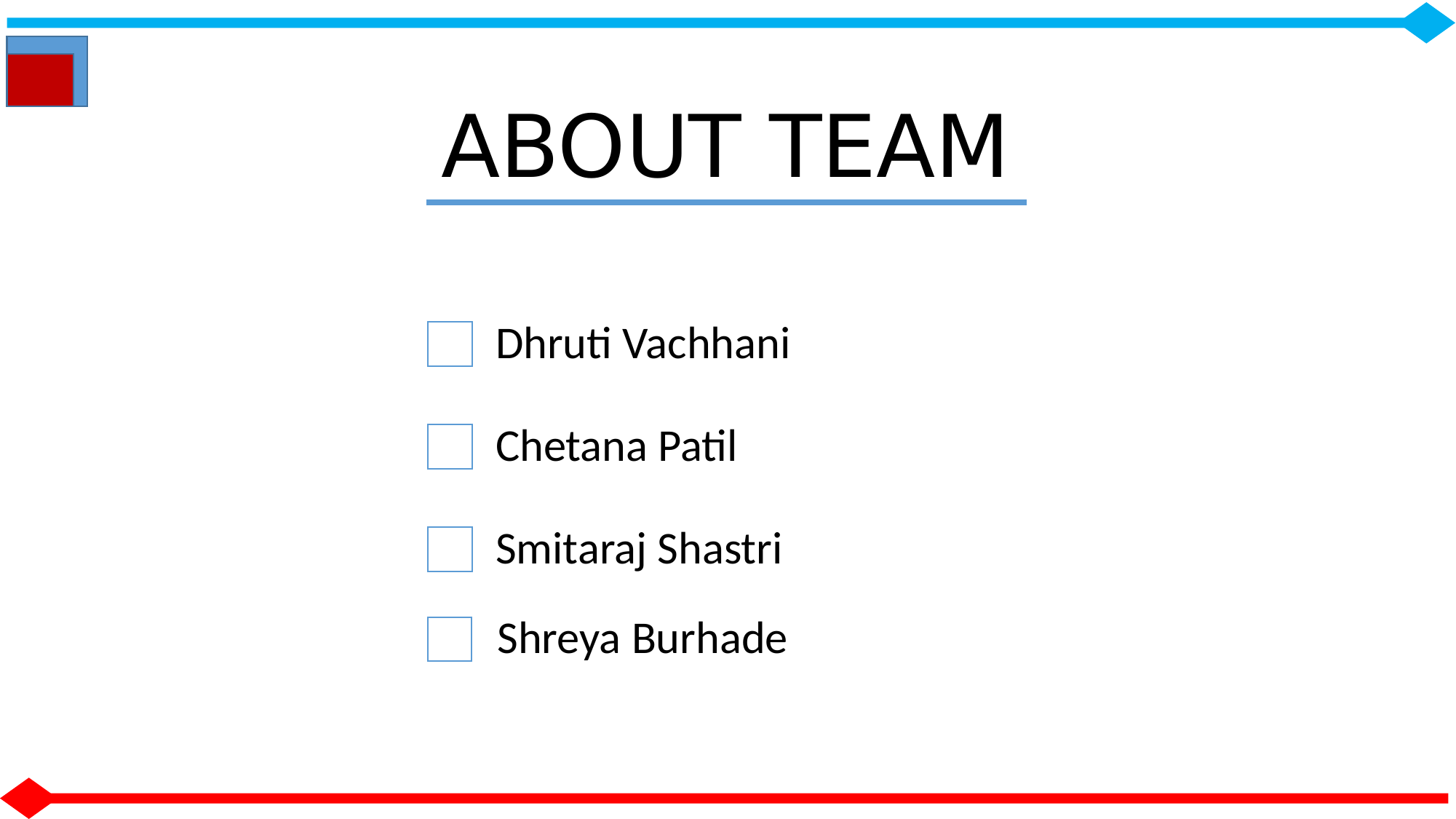

ABOUT TEAM
Dhruti Vachhani
Chetana Patil
Smitaraj Shastri

Shreya Burhade